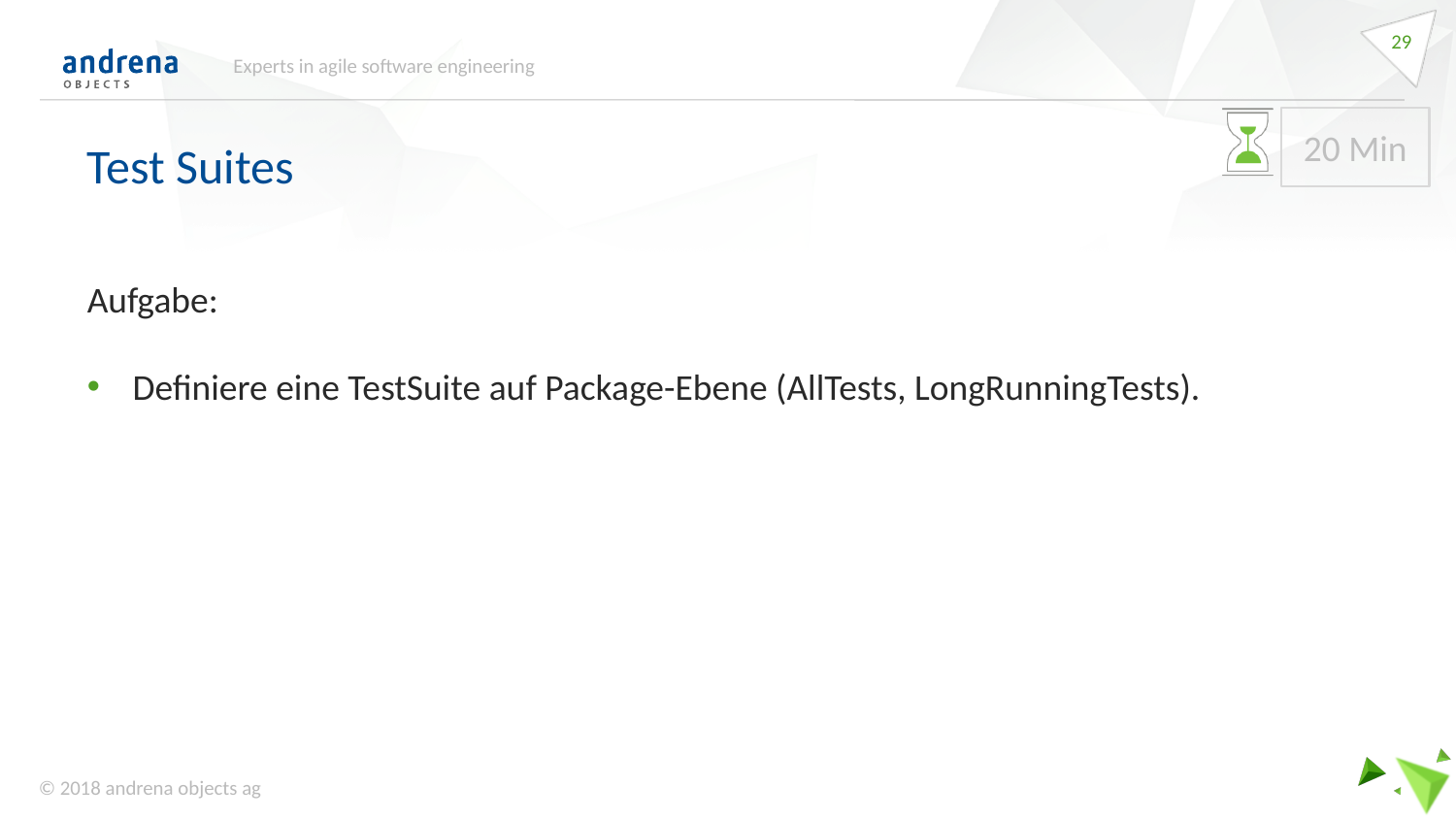

29
Experts in agile software engineering
Test Suites

20 Min
Aufgabe:

Definiere eine TestSuite auf Package-Ebene (AllTests, LongRunningTests).